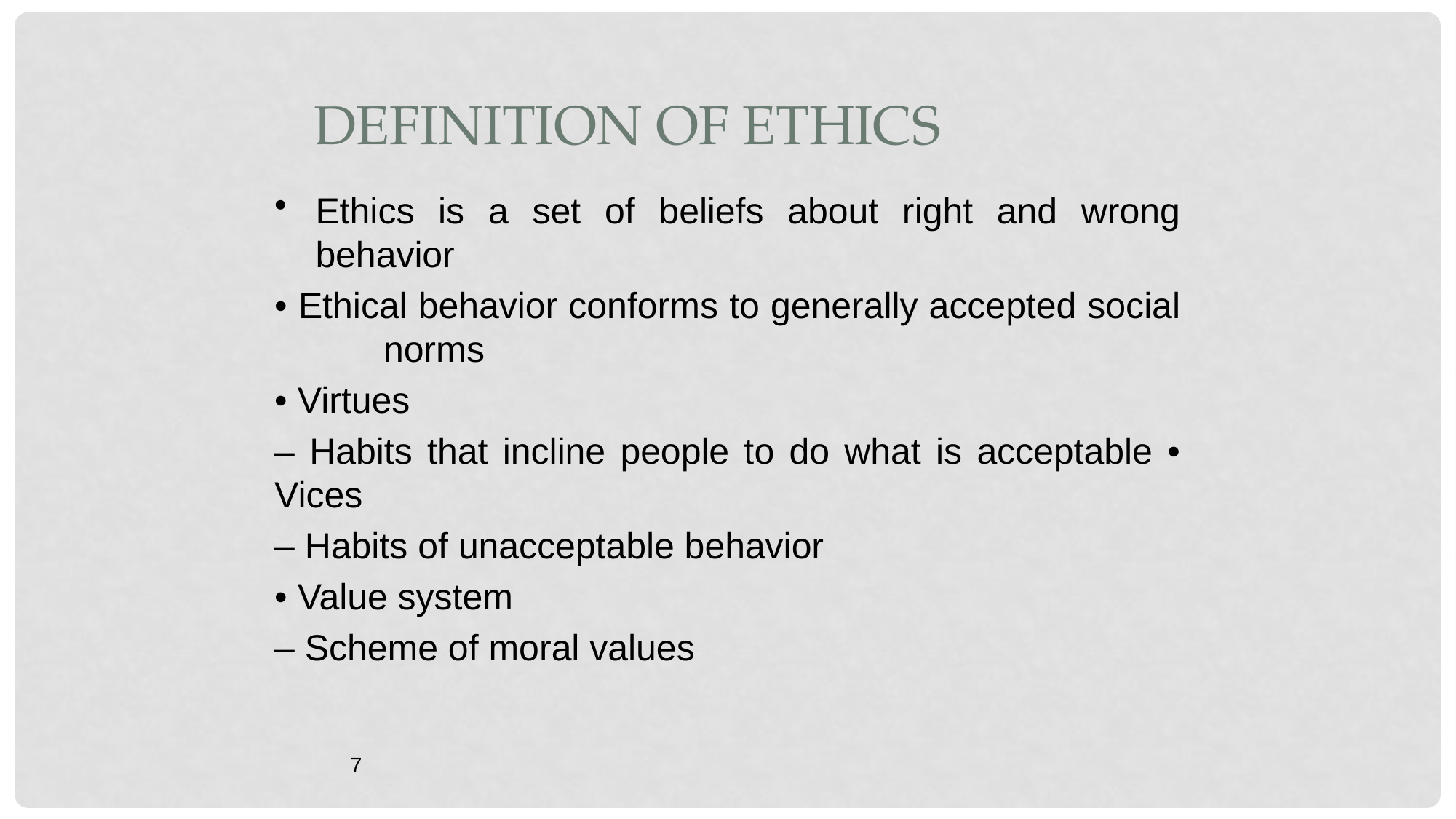

Definition of Ethics
Ethics is a set of beliefs about right and wrong behavior
• Ethical behavior conforms to generally accepted social 	norms
• Virtues
– Habits that incline people to do what is acceptable • Vices
– Habits of unacceptable behavior
• Value system
– Scheme of moral values
7